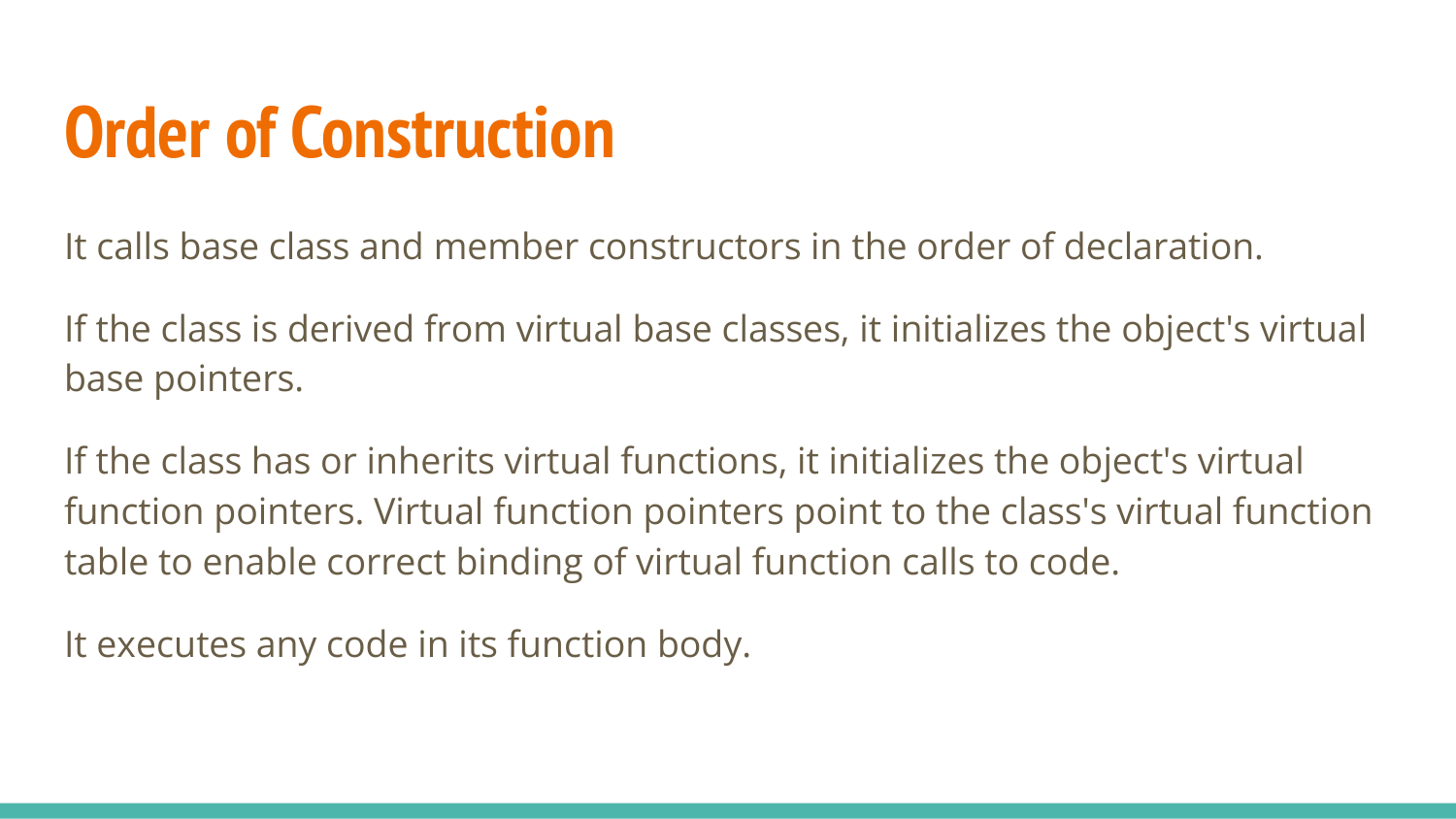

# Order of Construction
It calls base class and member constructors in the order of declaration.
If the class is derived from virtual base classes, it initializes the object's virtual base pointers.
If the class has or inherits virtual functions, it initializes the object's virtual function pointers. Virtual function pointers point to the class's virtual function table to enable correct binding of virtual function calls to code.
It executes any code in its function body.